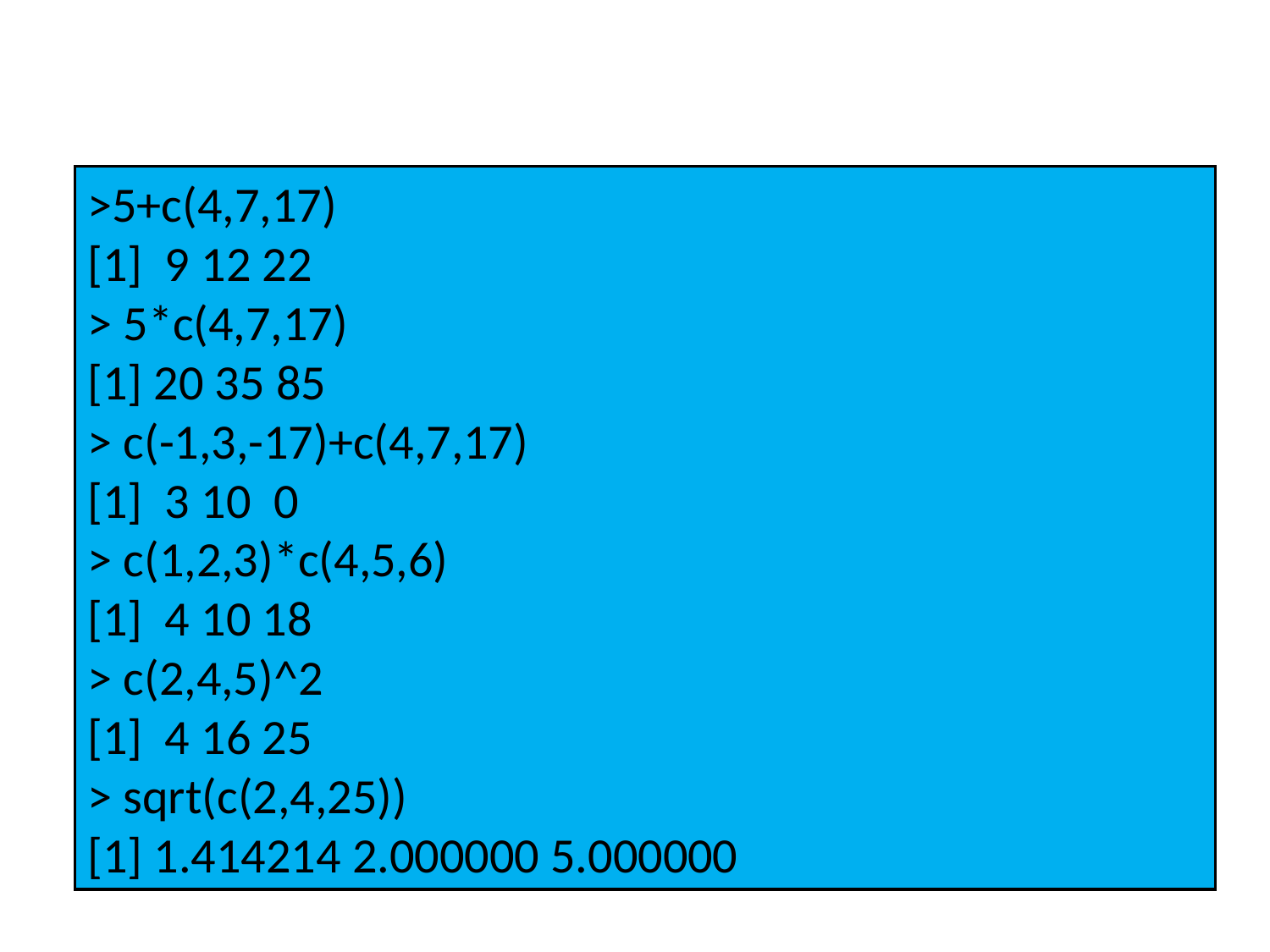

>5+c(4,7,17)
[1]  9 12 22
> 5*c(4,7,17)
[1] 20 35 85
> c(-1,3,-17)+c(4,7,17)
[1]  3 10  0
> c(1,2,3)*c(4,5,6)
[1]  4 10 18
> c(2,4,5)^2
[1]  4 16 25
> sqrt(c(2,4,25))
[1] 1.414214 2.000000 5.000000